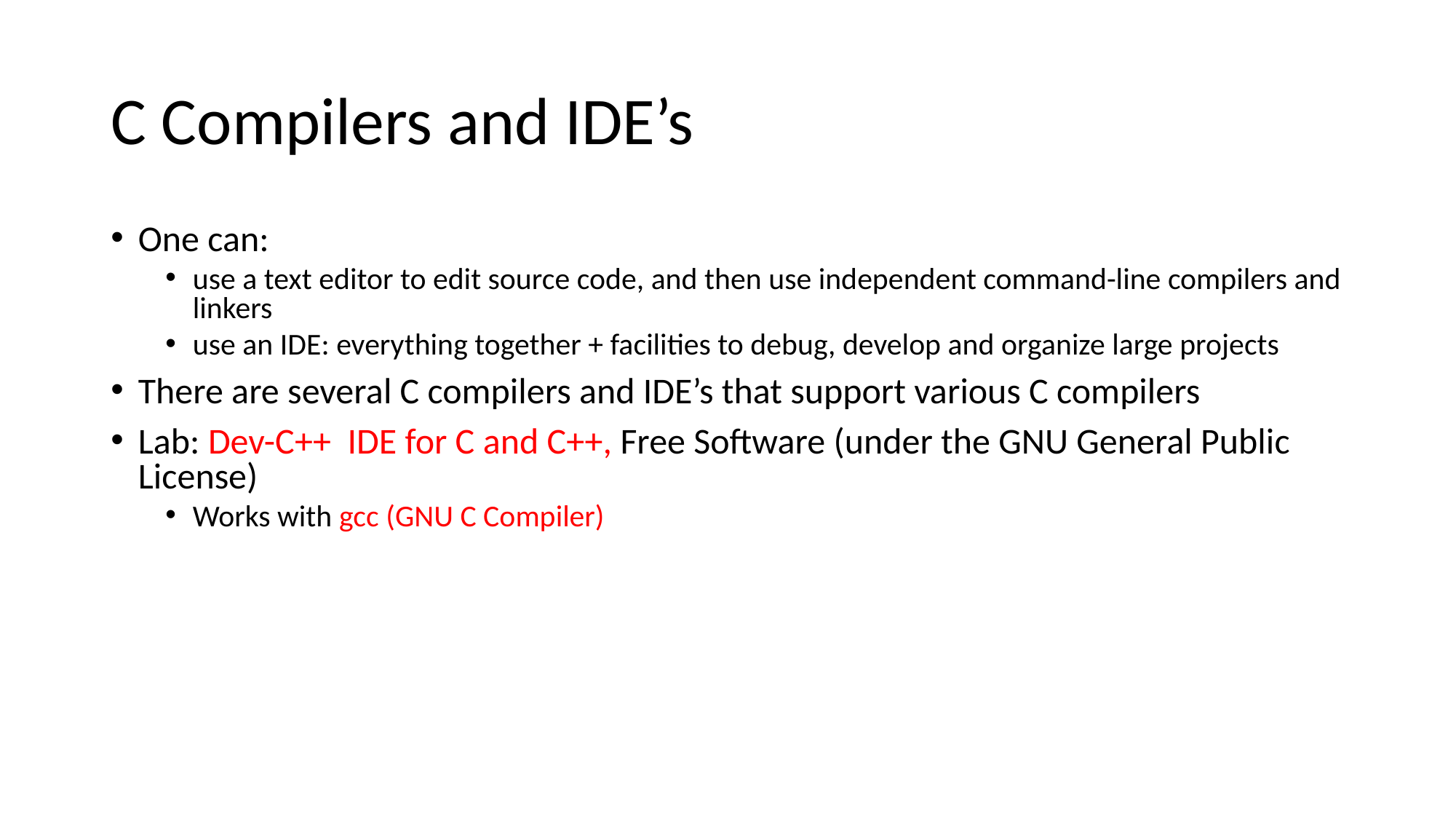

# C Compilers and IDE’s
One can:
use a text editor to edit source code, and then use independent command-line compilers and linkers
use an IDE: everything together + facilities to debug, develop and organize large projects
There are several C compilers and IDE’s that support various C compilers
Lab: Dev-C++  IDE for C and C++, Free Software (under the GNU General Public License)
Works with gcc (GNU C Compiler)